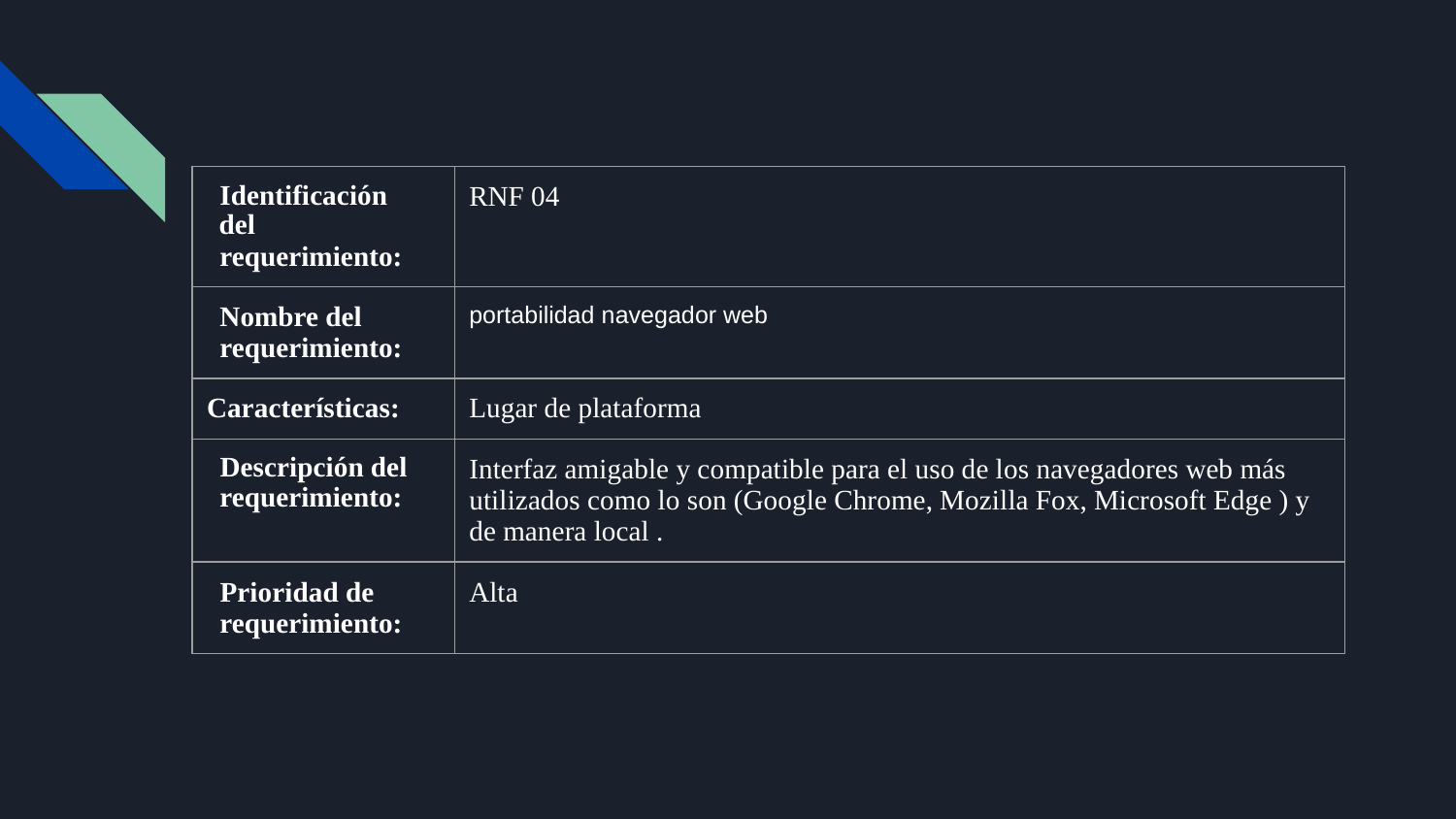

| Identificación del requerimiento: | RNF 04 |
| --- | --- |
| Nombre del requerimiento: | portabilidad navegador web |
| Características: | Lugar de plataforma |
| Descripción del requerimiento: | Interfaz amigable y compatible para el uso de los navegadores web más utilizados como lo son (Google Chrome, Mozilla Fox, Microsoft Edge ) y de manera local . |
| Prioridad de requerimiento: | Alta |